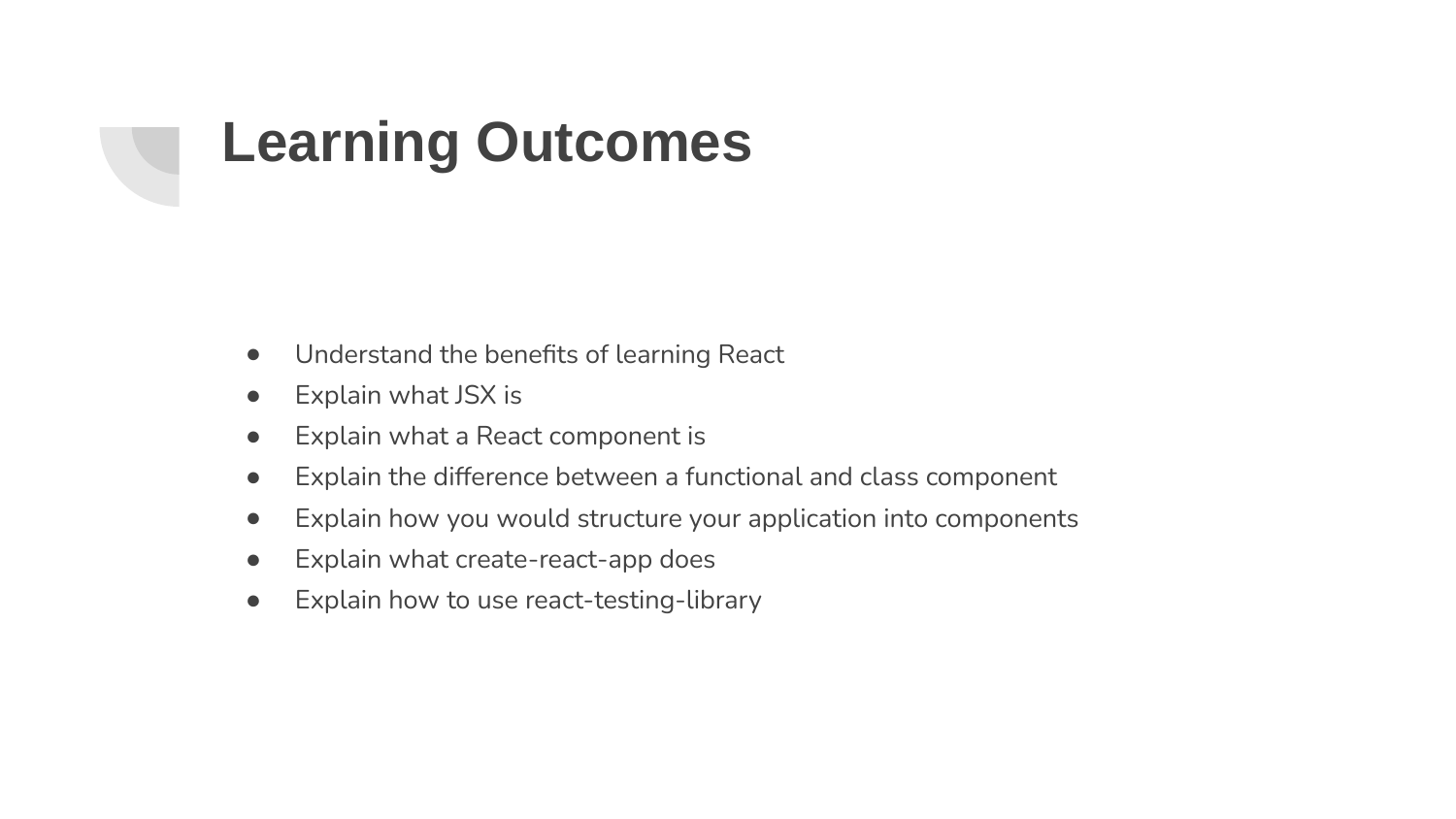

# Learning Outcomes
Understand the benefits of learning React
Explain what JSX is
Explain what a React component is
Explain the difference between a functional and class component
Explain how you would structure your application into components
Explain what create-react-app does
Explain how to use react-testing-library